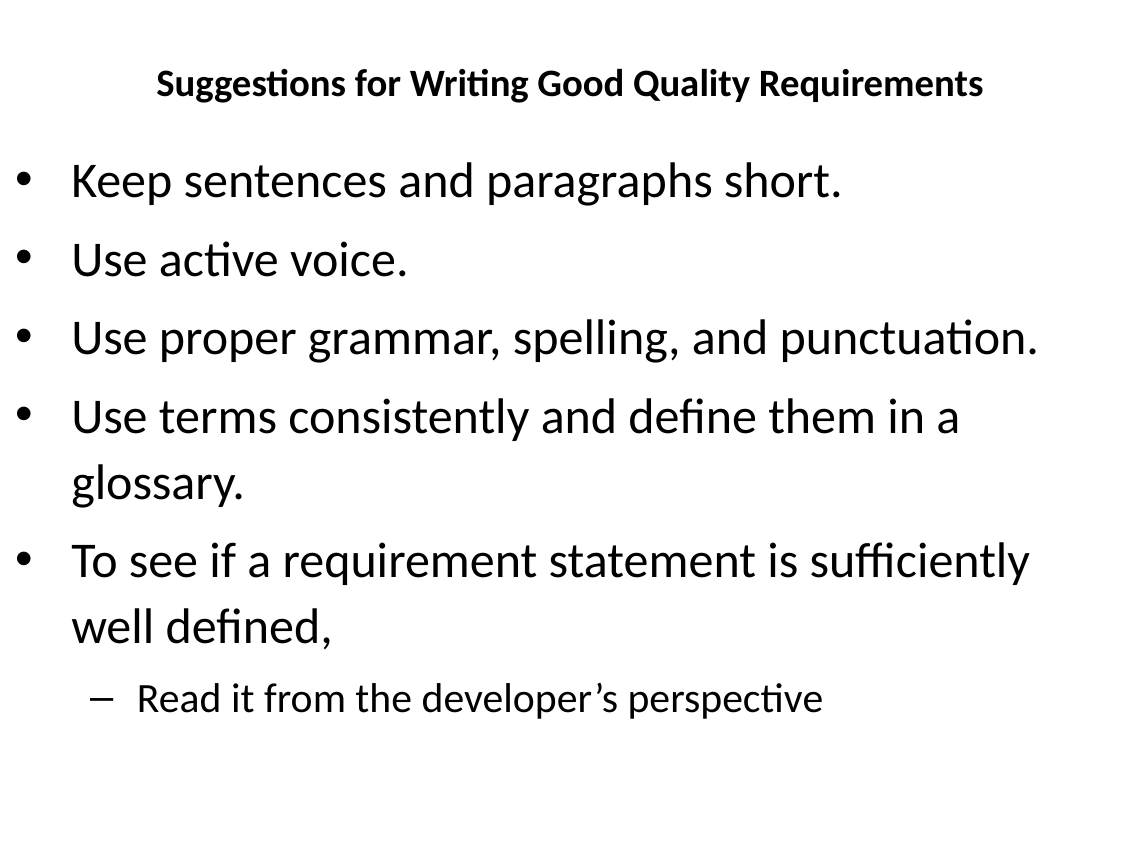

# Suggestions for Writing Good Quality Requirements
Keep sentences and paragraphs short.
Use active voice.
Use proper grammar, spelling, and punctuation.
Use terms consistently and define them in a glossary.
To see if a requirement statement is sufficiently well defined,
Read it from the developer’s perspective